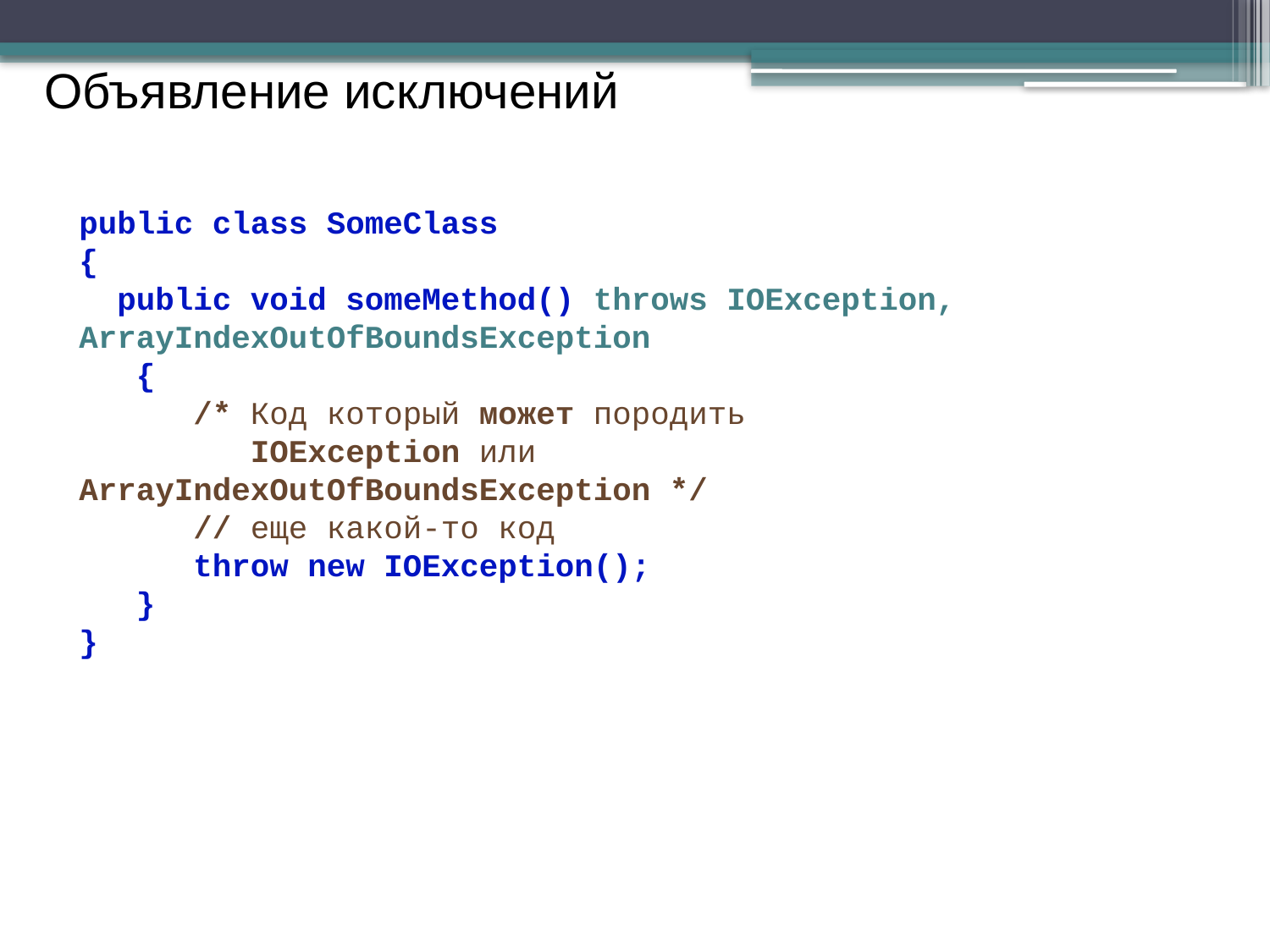

Объявление исключений
public class SomeClass
{
  public void someMethod() throws IOException, ArrayIndexOutOfBoundsException
   {
      /* Код который может породить
         IOException или ArrayIndexOutOfBoundsException */
      // еще какой-то код
      throw new IOException();
   }
}